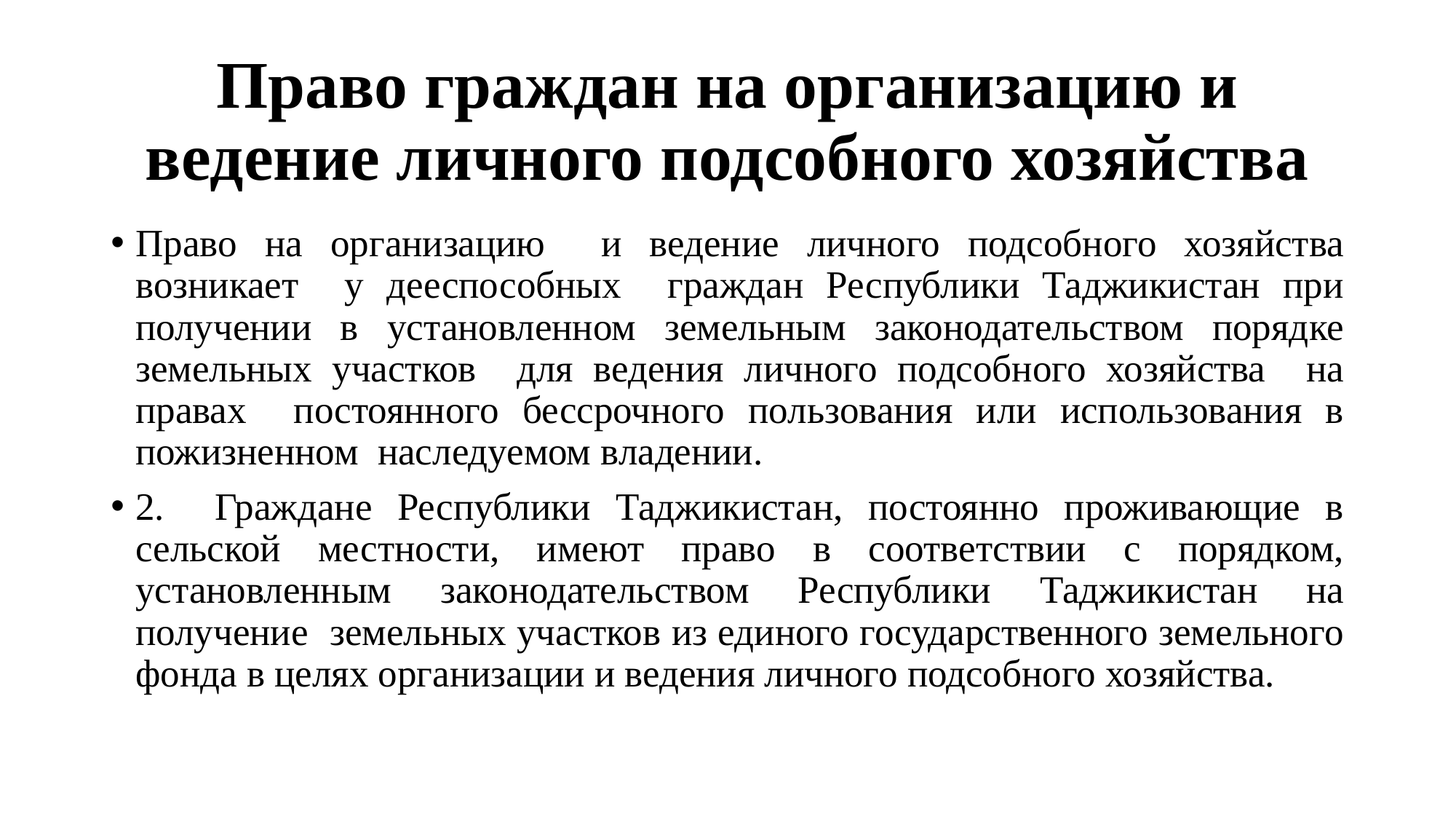

# Право граждан на организацию и ведение личного подсобного хозяйства
Право на организацию  и ведение личного подсобного хозяйства возникает  у дееспособных  граждан Республики Таджикистан при получении в установленном земельным законодательством порядке земельных участков  для ведения личного подсобного хозяйства  на правах  постоянного бессрочного пользования или использования в пожизненном  наследуемом владении.
2.  Граждане Республики Таджикистан, постоянно проживающие в сельской местности, имеют право в соответствии с порядком, установленным законодательством Республики Таджикистан на получение  земельных участков из единого государственного земельного фонда в целях организации и ведения личного подсобного хозяйства.